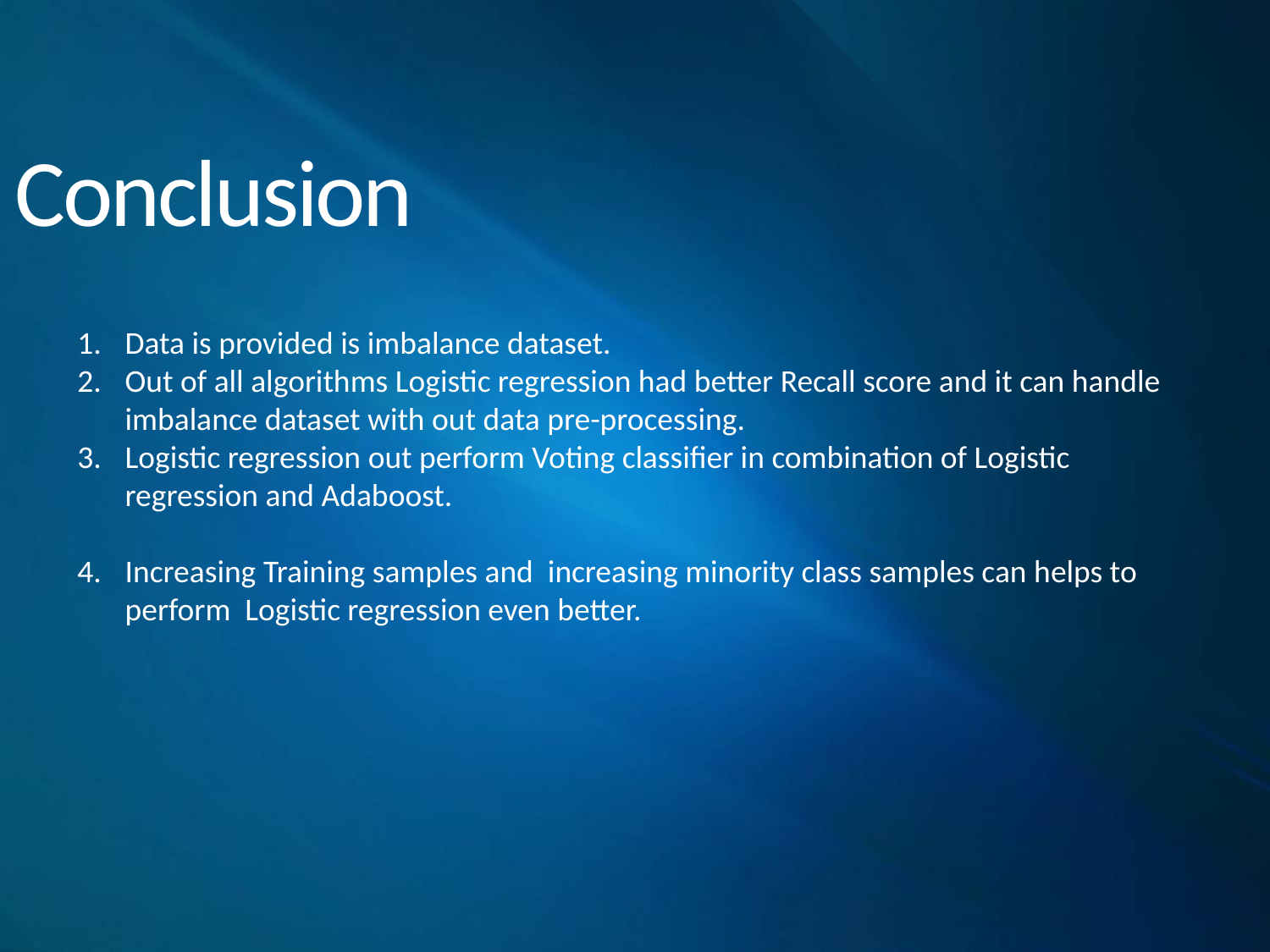

# Conclusion
Data is provided is imbalance dataset.
Out of all algorithms Logistic regression had better Recall score and it can handle imbalance dataset with out data pre-processing.
Logistic regression out perform Voting classifier in combination of Logistic regression and Adaboost.

Increasing Training samples and  increasing minority class samples can helps to perform  Logistic regression even better.